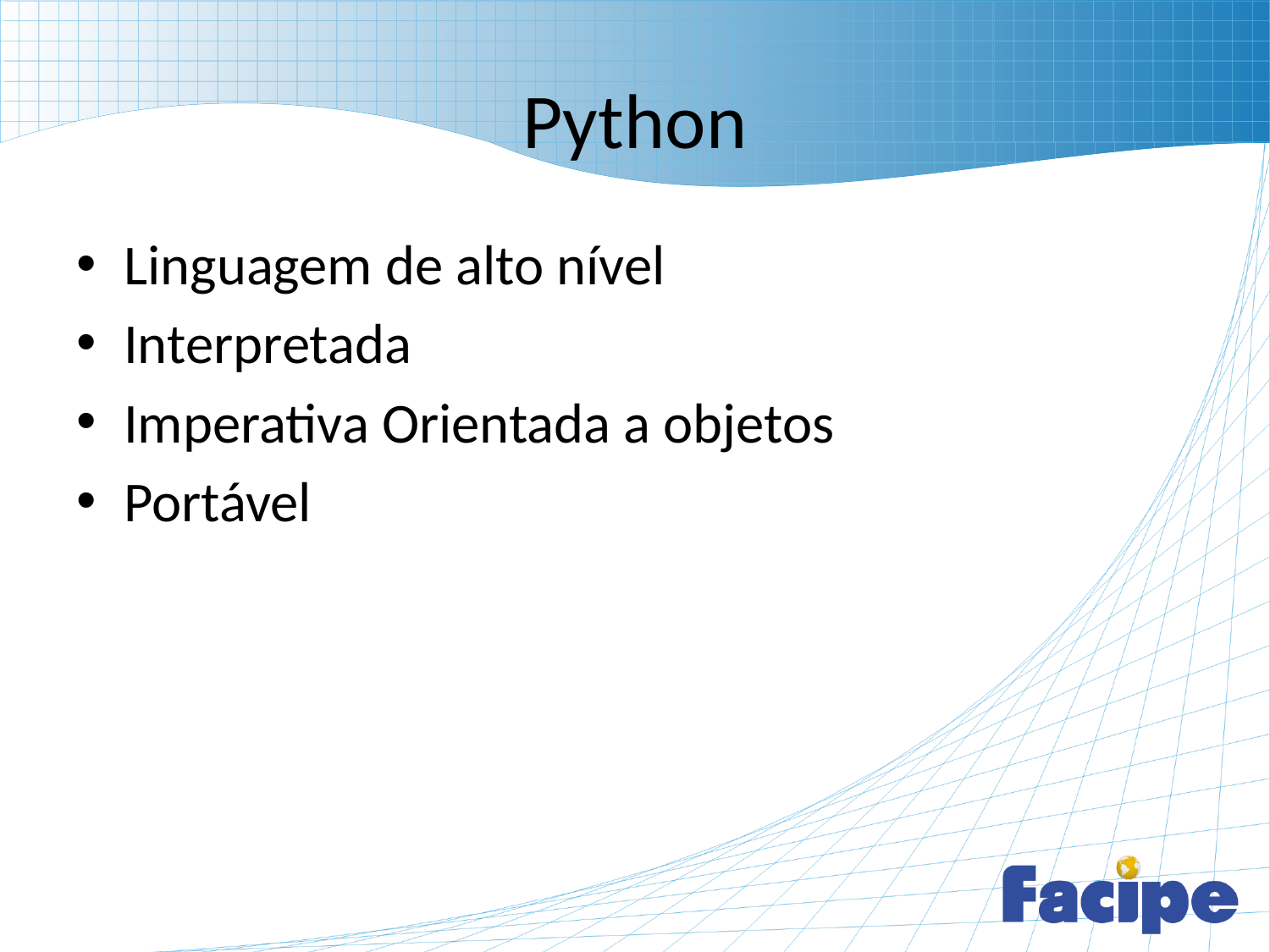

# Python
Linguagem de alto nível
Interpretada
Imperativa Orientada a objetos
Portável